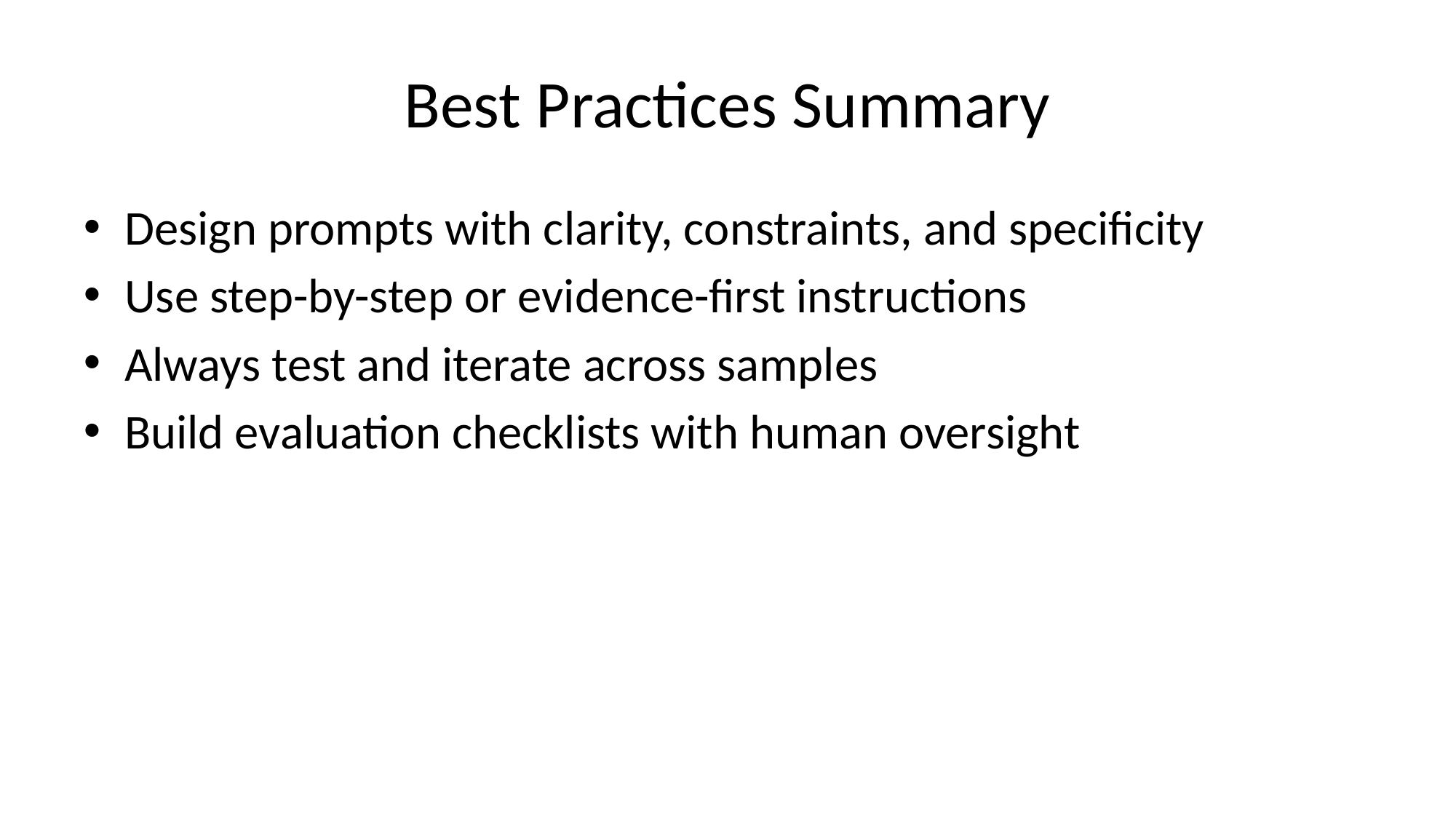

# Best Practices Summary
Design prompts with clarity, constraints, and specificity
Use step-by-step or evidence-first instructions
Always test and iterate across samples
Build evaluation checklists with human oversight